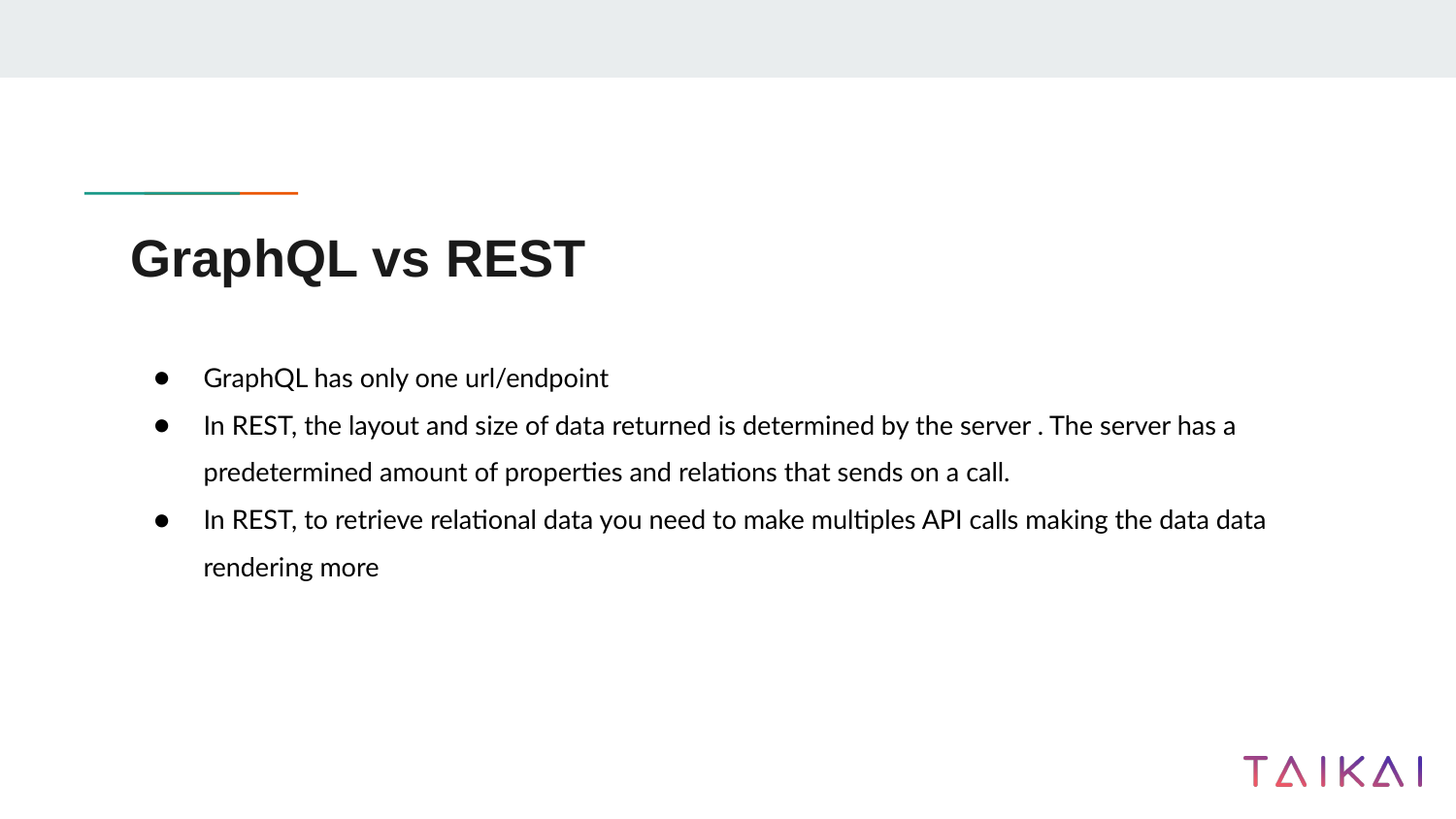

# GraphQL vs REST
GraphQL has only one url/endpoint
In REST, the layout and size of data returned is determined by the server . The server has a predetermined amount of properties and relations that sends on a call.
In REST, to retrieve relational data you need to make multiples API calls making the data data rendering more